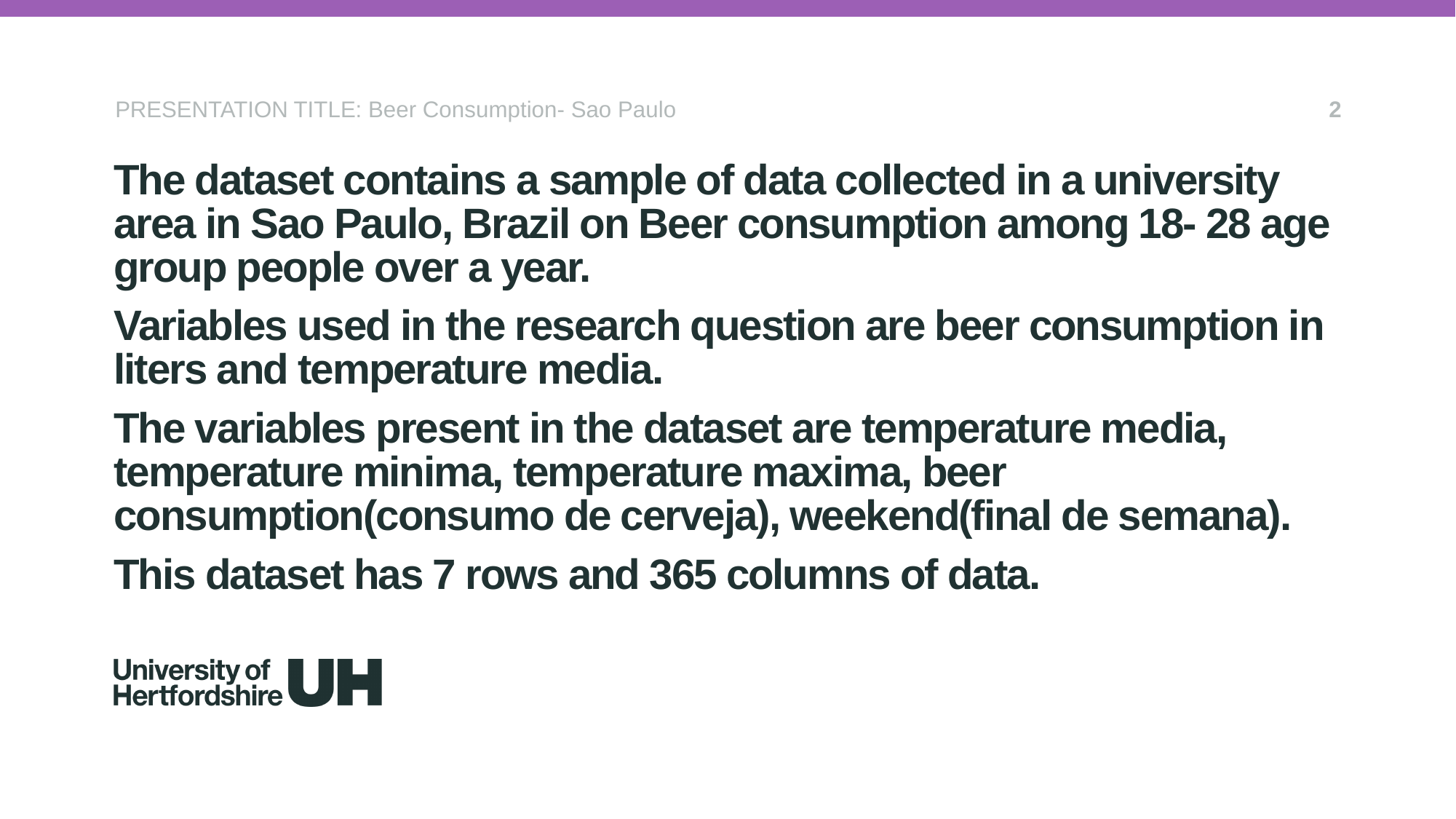

PRESENTATION TITLE: Beer Consumption- Sao Paulo
2
The dataset contains a sample of data collected in a university area in Sao Paulo, Brazil on Beer consumption among 18- 28 age group people over a year.
Variables used in the research question are beer consumption in liters and temperature media.
The variables present in the dataset are temperature media, temperature minima, temperature maxima, beer consumption(consumo de cerveja), weekend(final de semana).
This dataset has 7 rows and 365 columns of data.